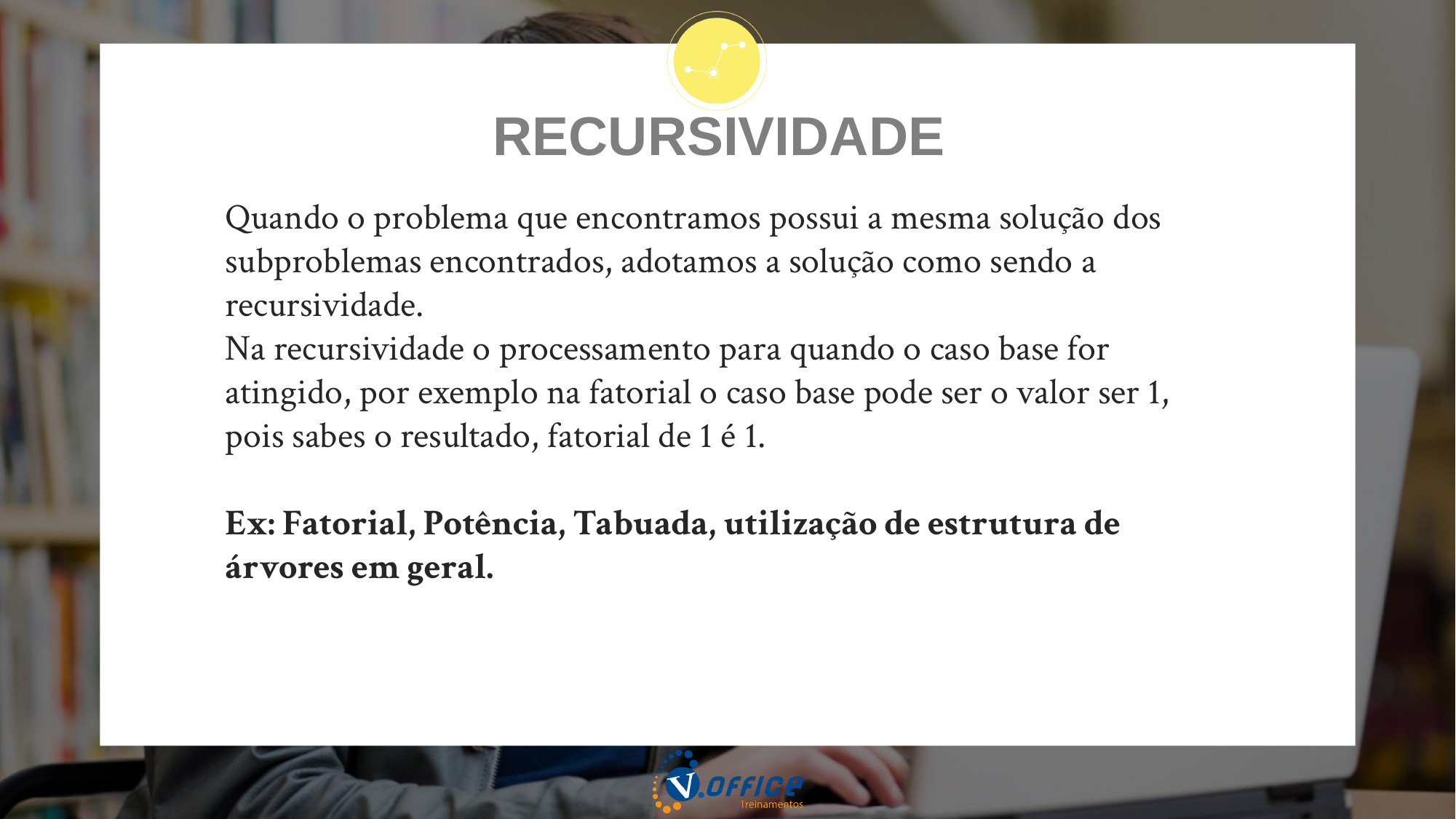

# RECURSIVIDADE
Quando o problema que encontramos possui a mesma solução dos subproblemas encontrados, adotamos a solução como sendo a recursividade.
Na recursividade o processamento para quando o caso base for atingido, por exemplo na fatorial o caso base pode ser o valor ser 1, pois sabes o resultado, fatorial de 1 é 1.

Ex: Fatorial, Potência, Tabuada, utilização de estrutura de árvores em geral.